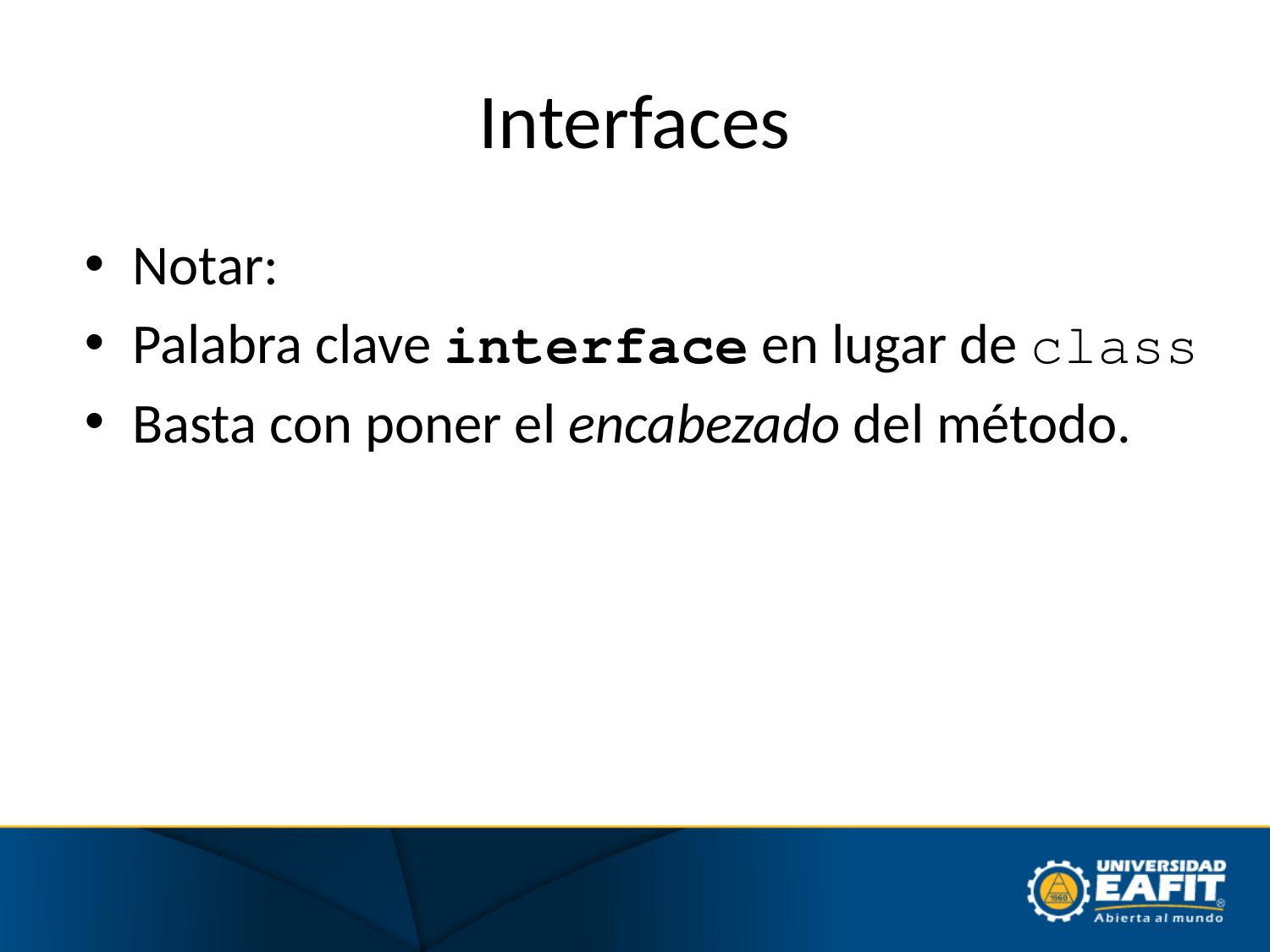

# Interfaces
Notar:
Palabra clave interface en lugar de class
Basta con poner el encabezado del método.